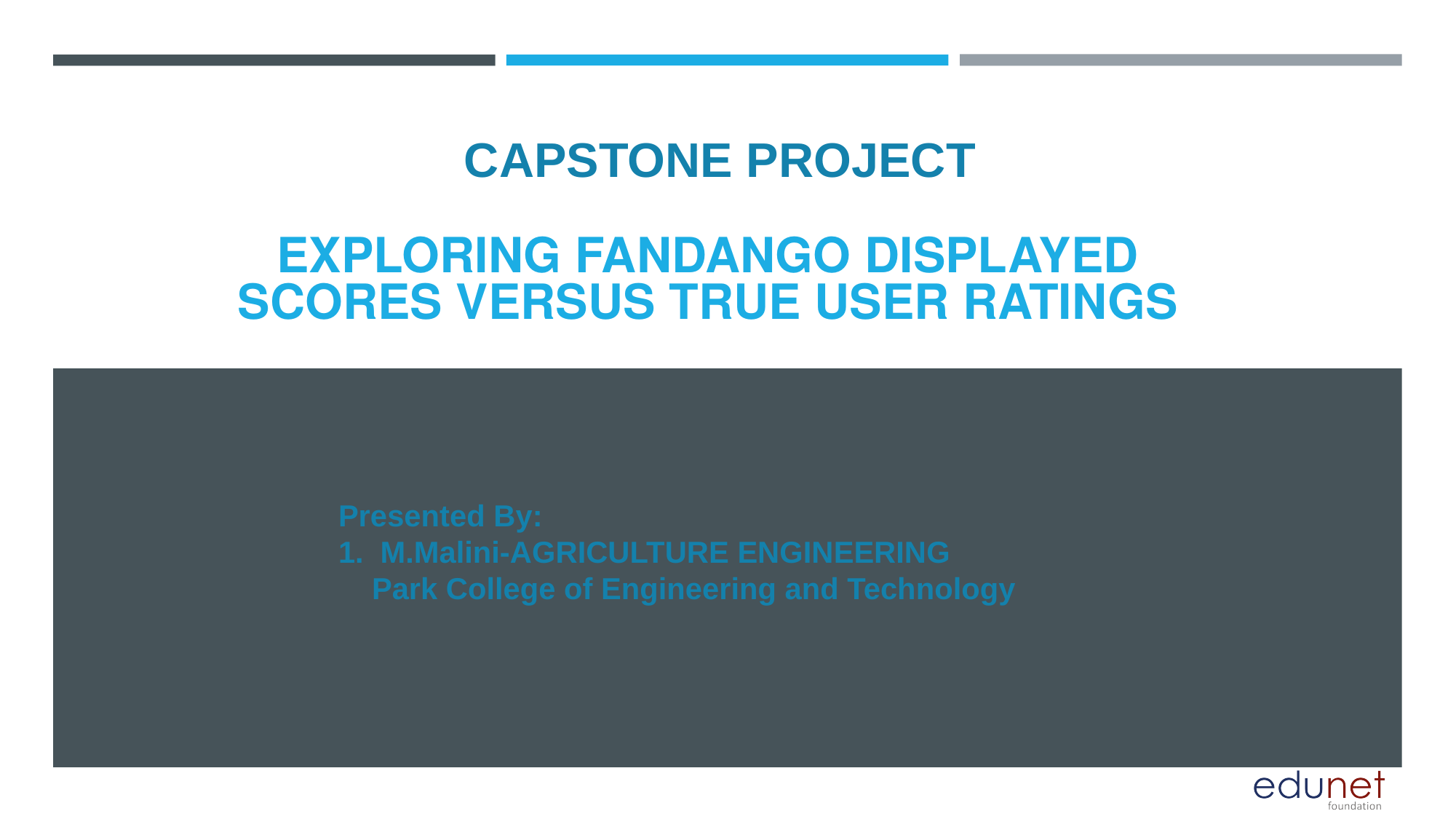

CAPSTONE PROJECT
# Exploring Fandango Displayed Scores versus True User Ratings
Presented By:
1.  M.Malini-AGRICULTURE ENGINEERING
    Park College of Engineering and Technology